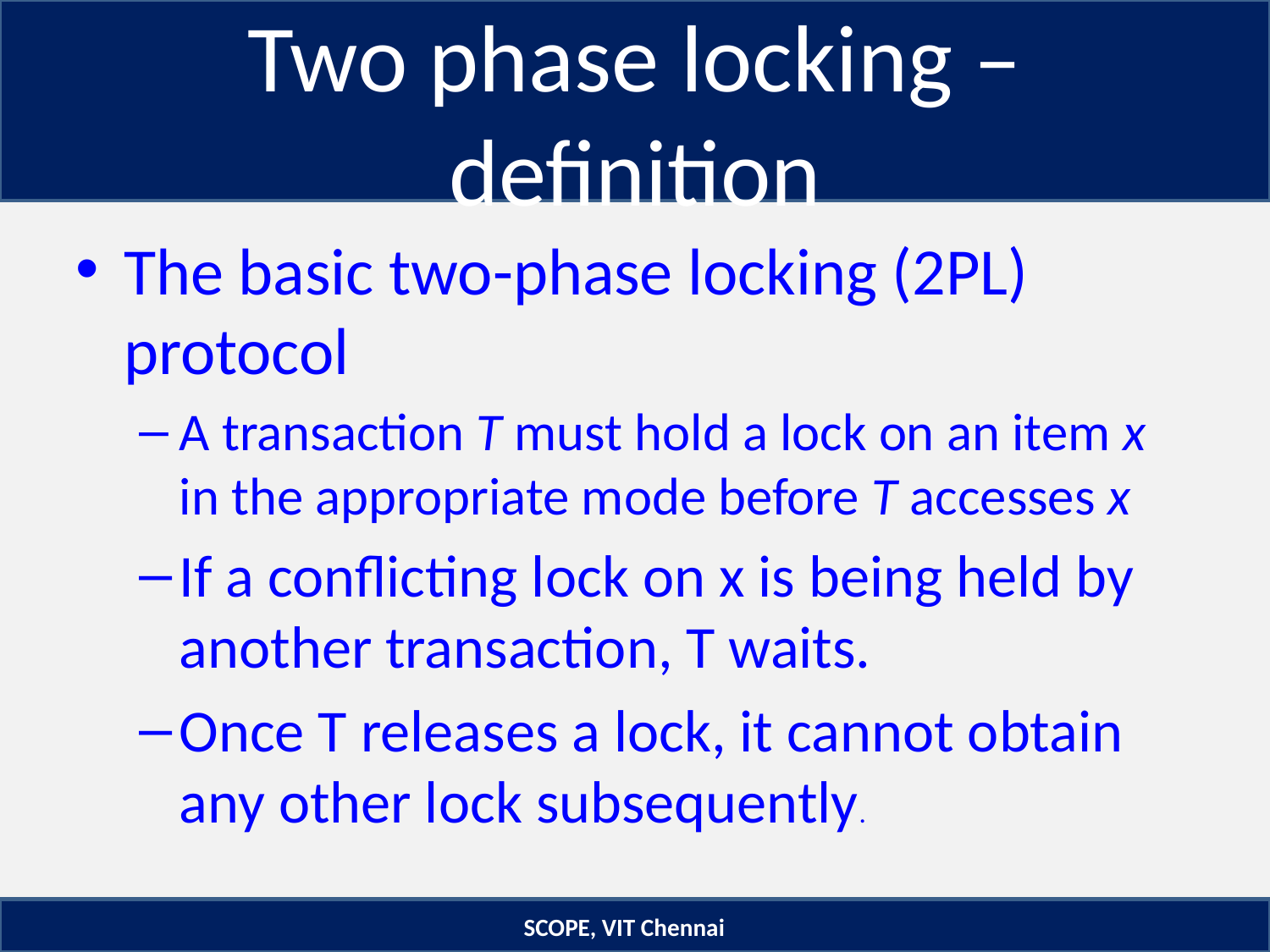

# Two phase locking – definition
The basic two-phase locking (2PL) protocol
A transaction T must hold a lock on an item x in the appropriate mode before T accesses x
If a conflicting lock on x is being held by another transaction, T waits.
Once T releases a lock, it cannot obtain any other lock subsequently.

SCOPE, VIT Chennai